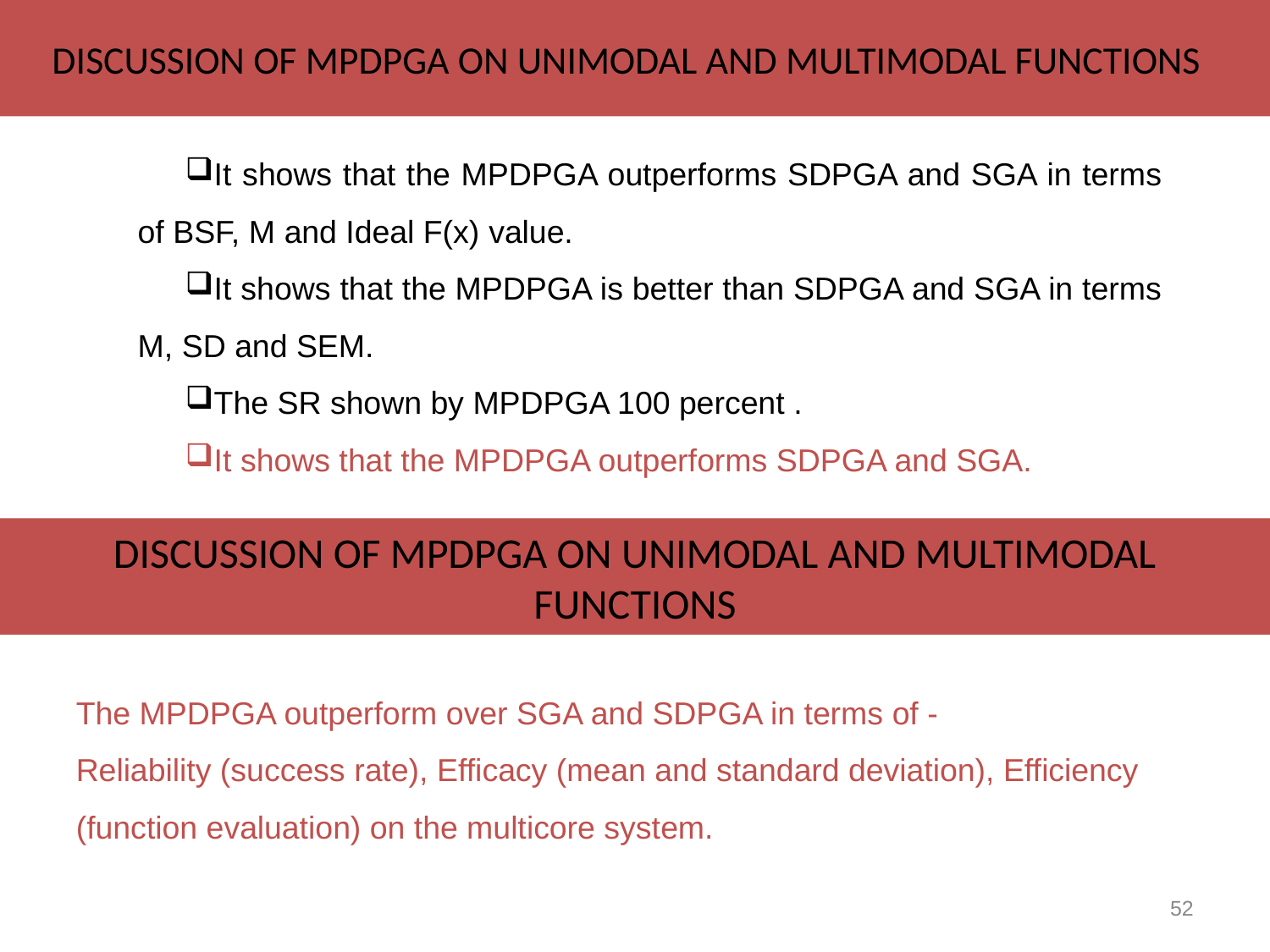

Discussion of MPDPGA on UNIMODAL and Multimodal Functions
It shows that the MPDPGA outperforms SDPGA and SGA in terms of BSF, M and Ideal F(x) value.
It shows that the MPDPGA is better than SDPGA and SGA in terms M, SD and SEM.
The SR shown by MPDPGA 100 percent .
It shows that the MPDPGA outperforms SDPGA and SGA.
Discussion of MPDPGA on Unimodal and multimodal functions
The MPDPGA outperform over SGA and SDPGA in terms of -
Reliability (success rate), Efficacy (mean and standard deviation), Efficiency (function evaluation) on the multicore system.

52